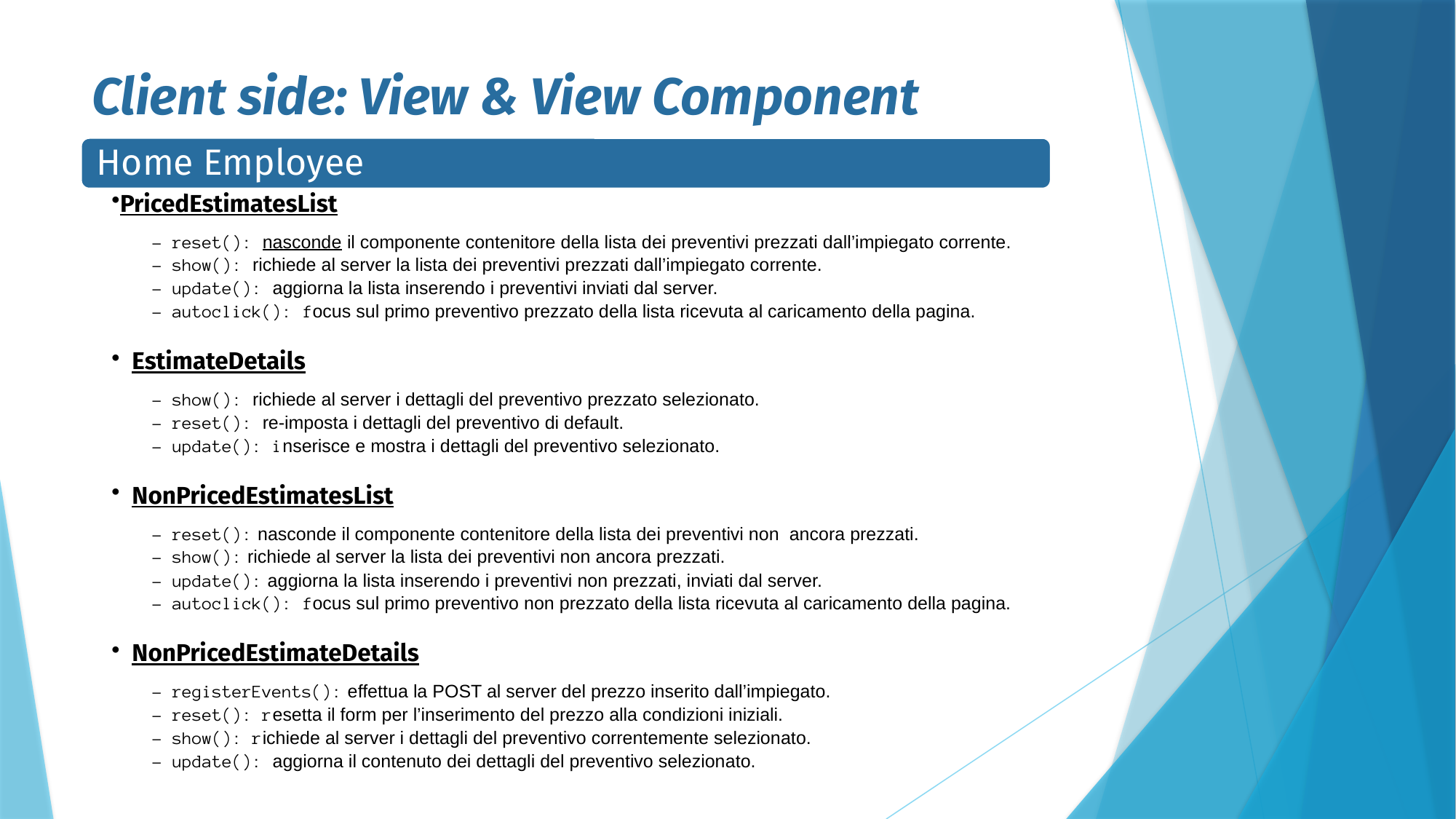

# Client side: View & View Component
Home Employee
PricedEstimatesList
- reset(): nasconde il componente contenitore della lista dei preventivi prezzati dall’impiegato corrente.
- show(): richiede al server la lista dei preventivi prezzati dall’impiegato corrente.
- update(): aggiorna la lista inserendo i preventivi inviati dal server.
- autoclick(): focus sul primo preventivo prezzato della lista ricevuta al caricamento della pagina.

EstimateDetails
- show(): richiede al server i dettagli del preventivo prezzato selezionato.
- reset(): re-imposta i dettagli del preventivo di default.
- update(): inserisce e mostra i dettagli del preventivo selezionato.

NonPricedEstimatesList
- reset(): nasconde il componente contenitore della lista dei preventivi non  ancora prezzati.
- show(): richiede al server la lista dei preventivi non ancora prezzati.
- update(): aggiorna la lista inserendo i preventivi non prezzati, inviati dal server.
- autoclick(): focus sul primo preventivo non prezzato della lista ricevuta al caricamento della pagina.

NonPricedEstimateDetails
- registerEvents(): effettua la POST al server del prezzo inserito dall’impiegato.
- reset(): resetta il form per l’inserimento del prezzo alla condizioni iniziali.
- show(): richiede al server i dettagli del preventivo correntemente selezionato.
- update(): aggiorna il contenuto dei dettagli del preventivo selezionato.